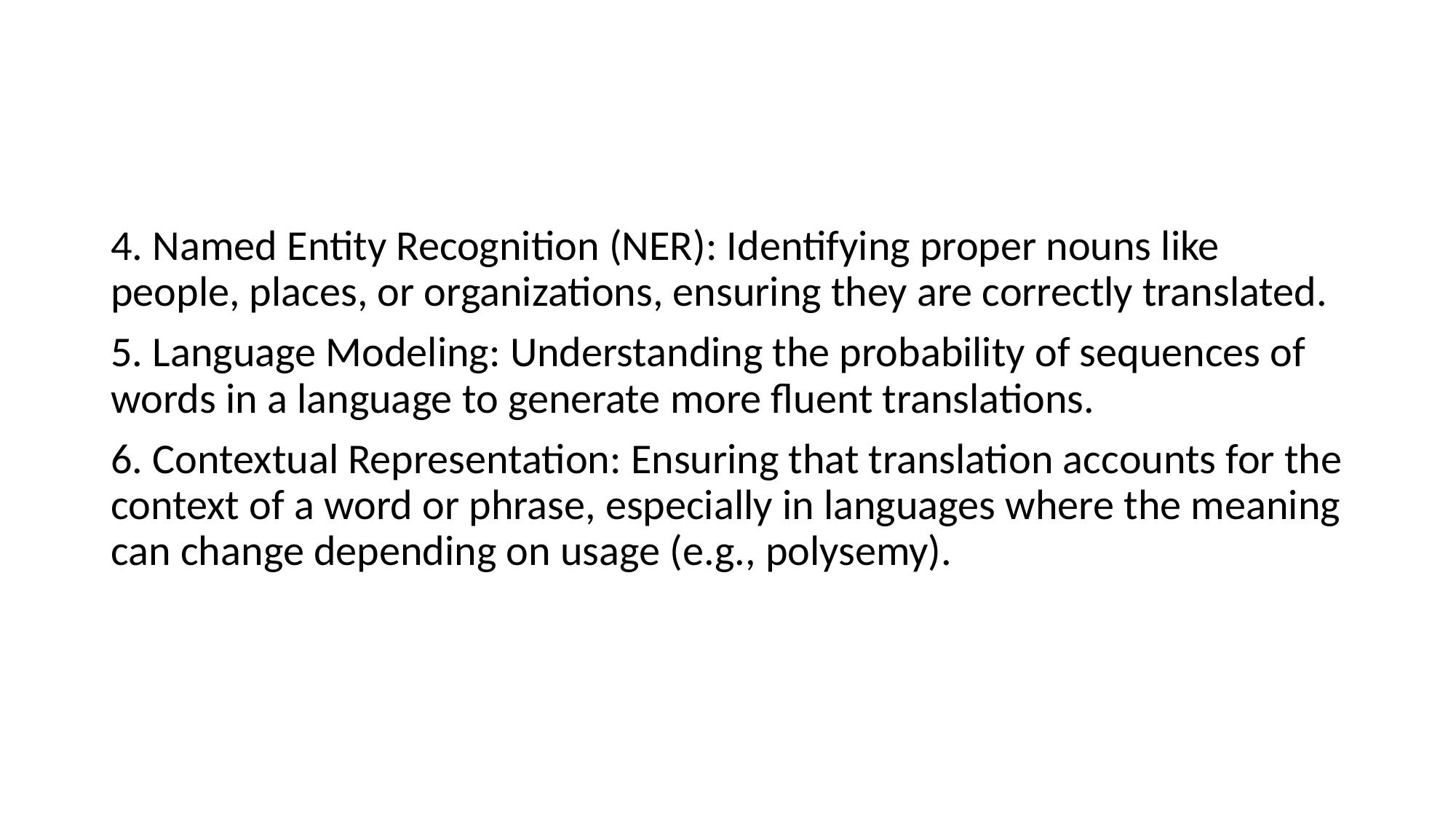

#
4. Named Entity Recognition (NER): Identifying proper nouns like people, places, or organizations, ensuring they are correctly translated.
5. Language Modeling: Understanding the probability of sequences of words in a language to generate more fluent translations.
6. Contextual Representation: Ensuring that translation accounts for the context of a word or phrase, especially in languages where the meaning can change depending on usage (e.g., polysemy).